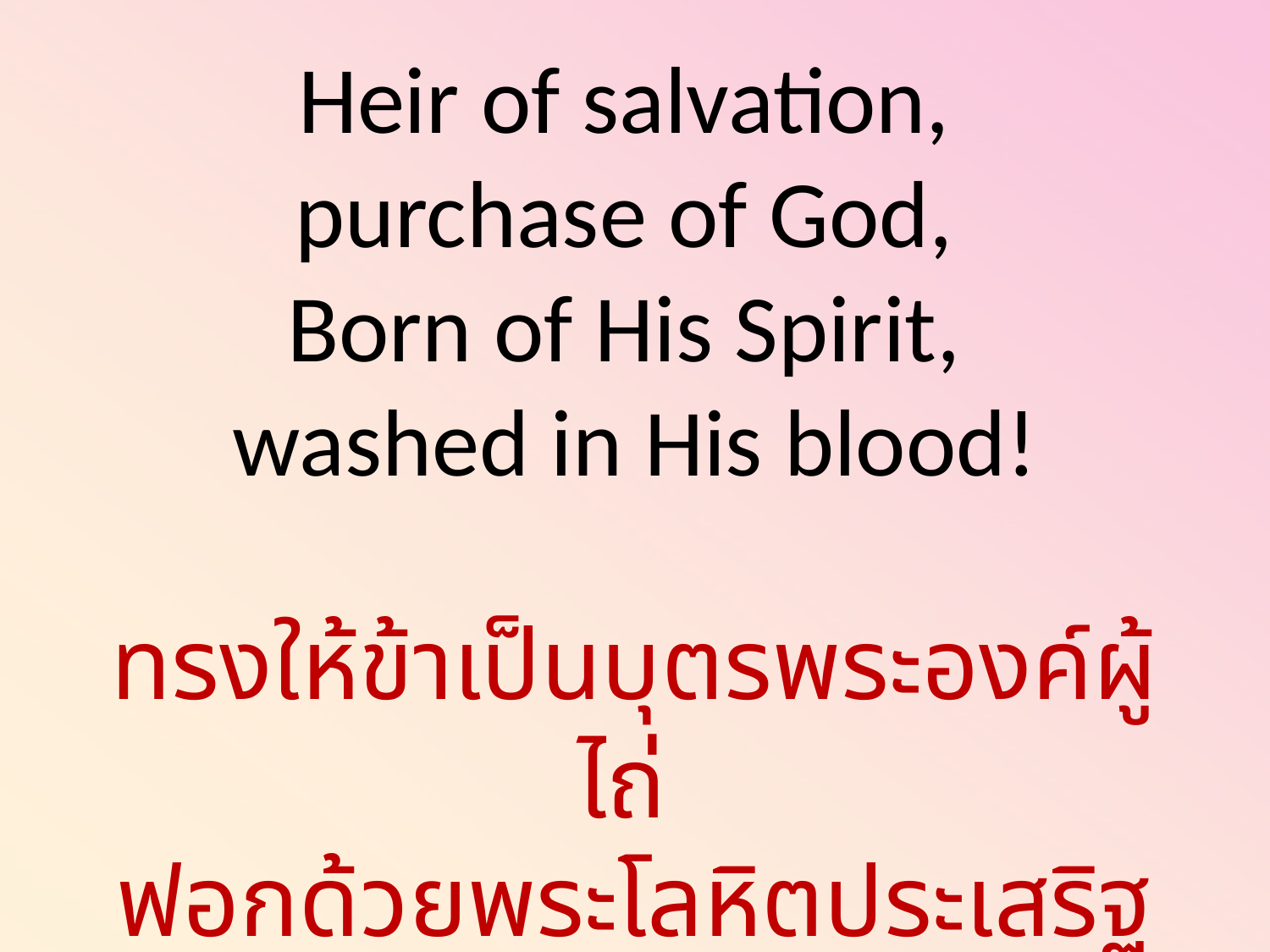

Heir of salvation,
purchase of God,
Born of His Spirit,
washed in His blood!
ทรงให้ข้าเป็นบุตรพระองค์ผู้ไถ่
ฟอกด้วยพระโลหิตประเสริฐยิ่งใหญ่